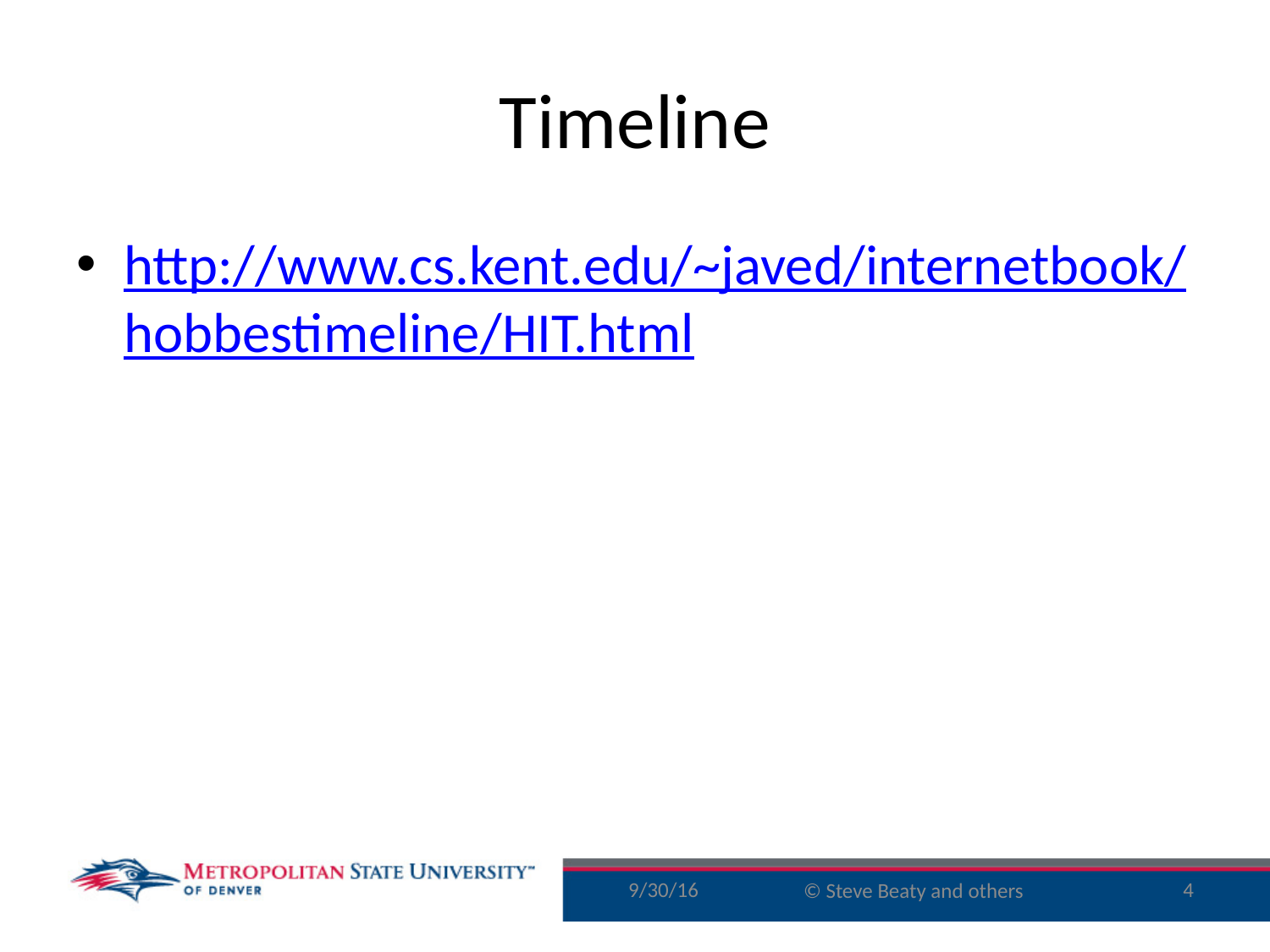

# Timeline
http://www.cs.kent.edu/~javed/internetbook/hobbestimeline/HIT.html
9/30/16
4
© Steve Beaty and others